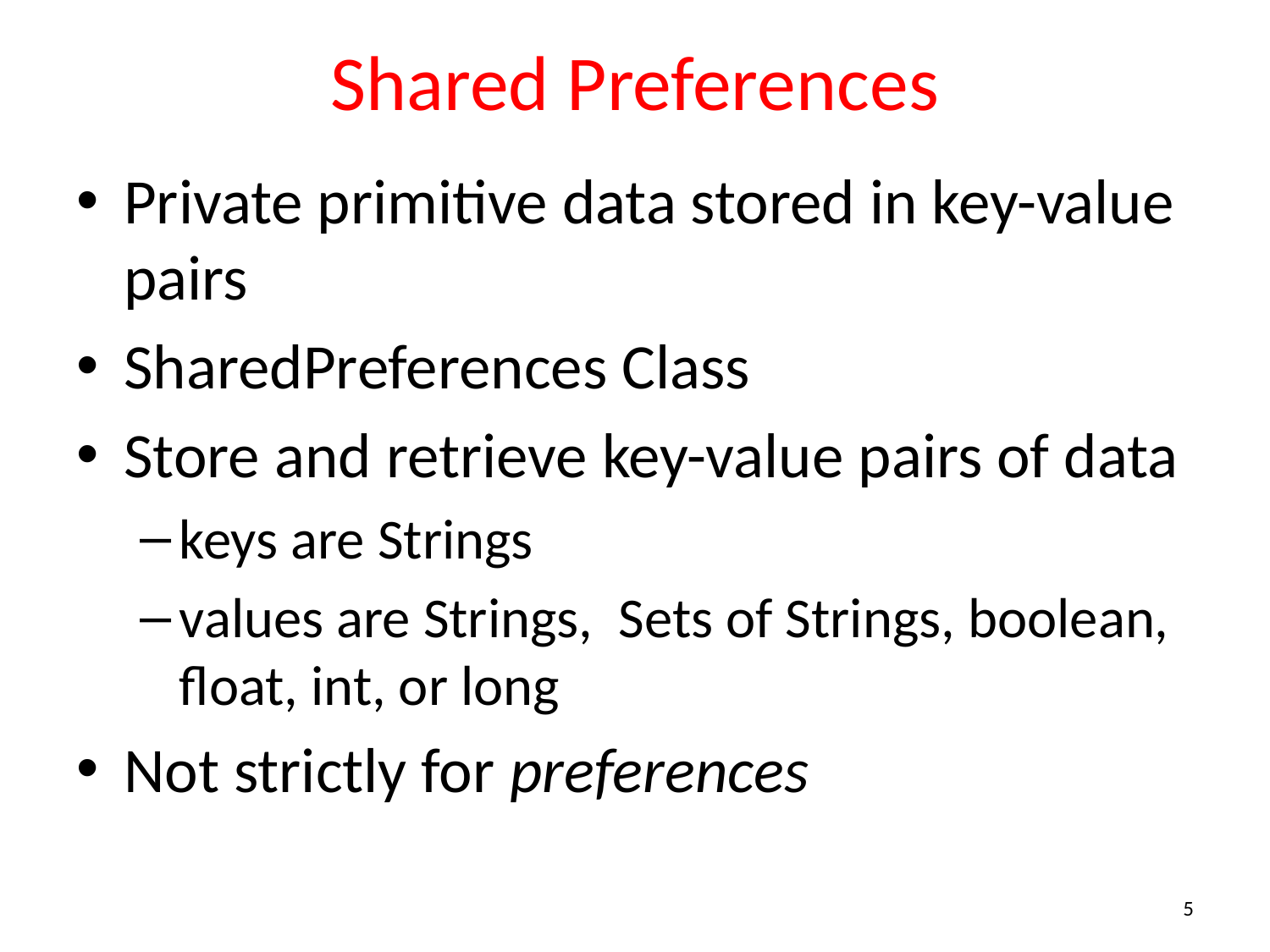

# Shared Preferences
Private primitive data stored in key-value pairs
SharedPreferences Class
Store and retrieve key-value pairs of data
keys are Strings
values are Strings,  Sets of Strings, boolean, float, int, or long
Not strictly for preferences
5